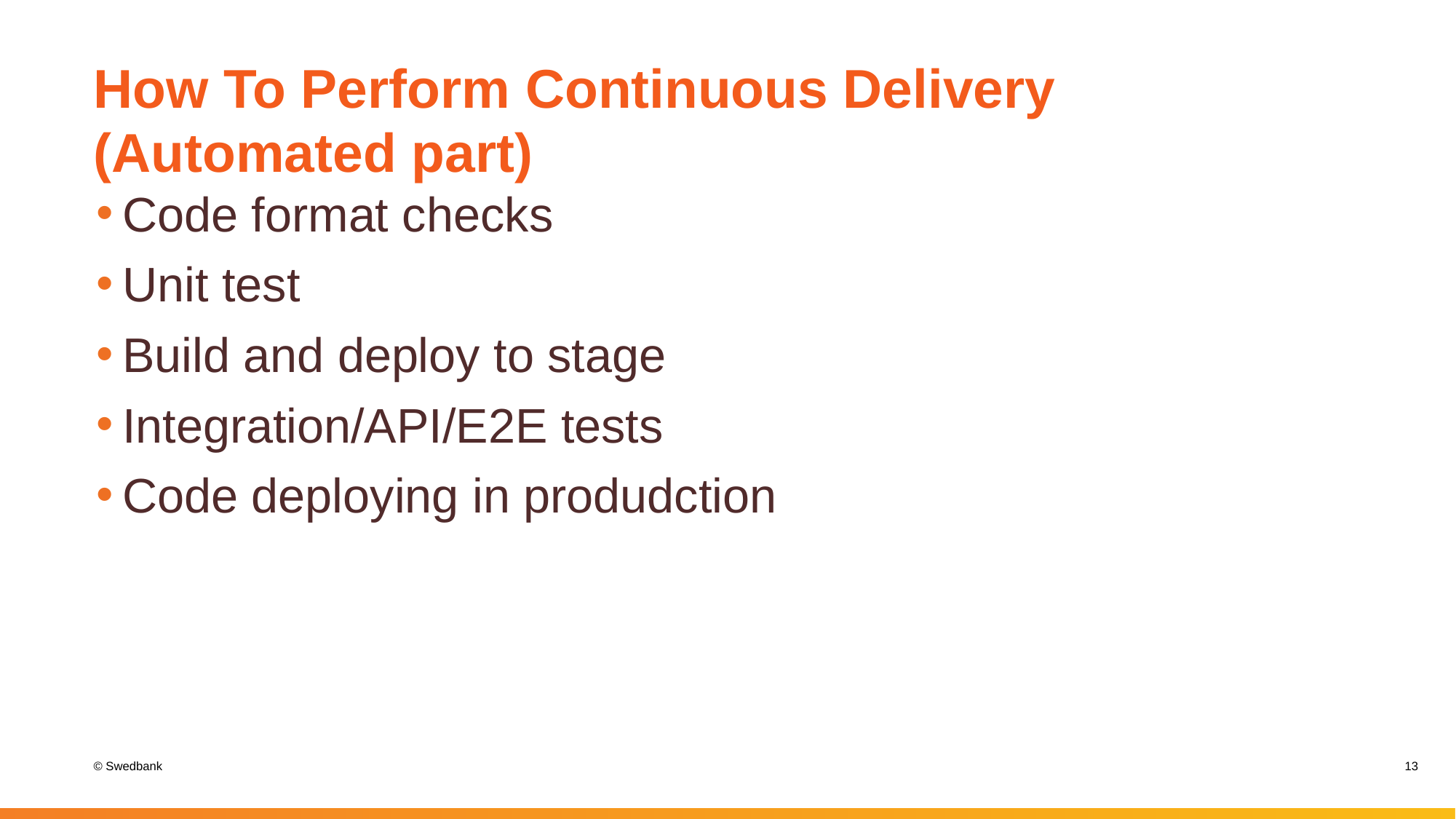

# How To Perform Continuous Delivery (Automated part)
Code format checks
Unit test
Build and deploy to stage
Integration/API/E2E tests
Code deploying in produdction

13